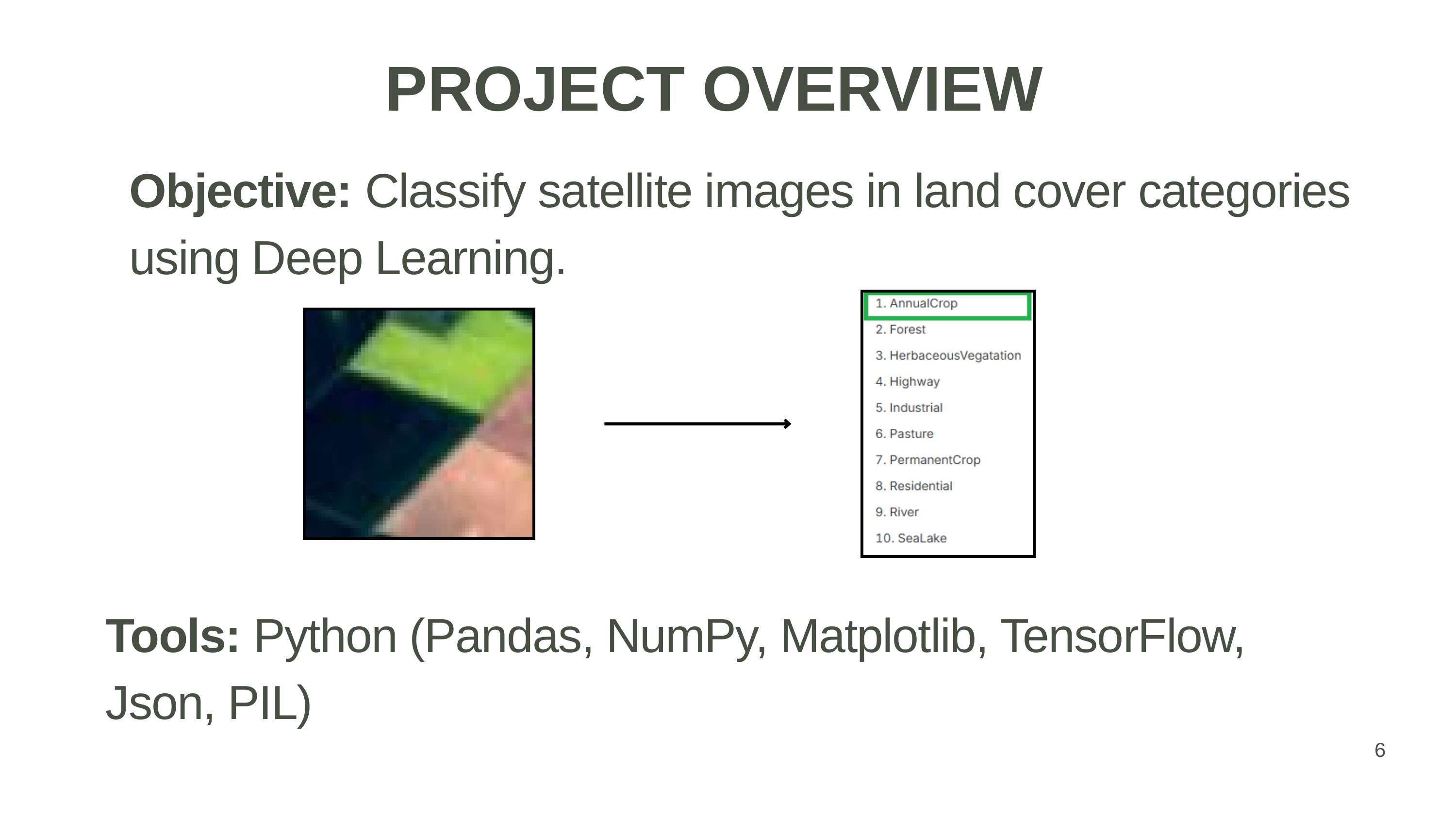

PROJECT OVERVIEW
Objective: Classify satellite images in land cover categories using Deep Learning.

Tools: Python (Pandas, NumPy, Matplotlib, TensorFlow, Json, PIL)

6